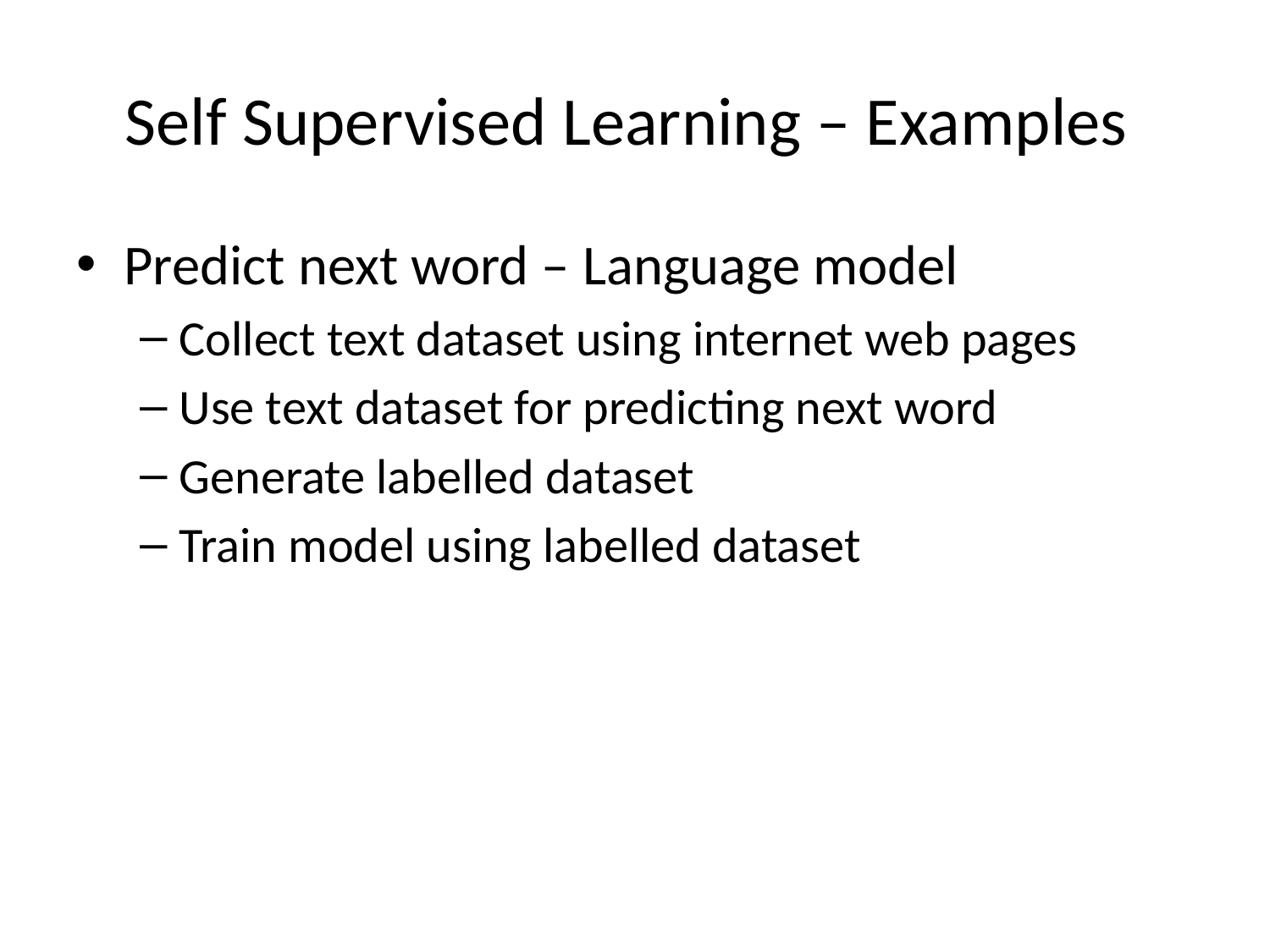

# Self Supervised Learning – Examples
Predict next word – Language model
Collect text dataset using internet web pages
Use text dataset for predicting next word
Generate labelled dataset
Train model using labelled dataset